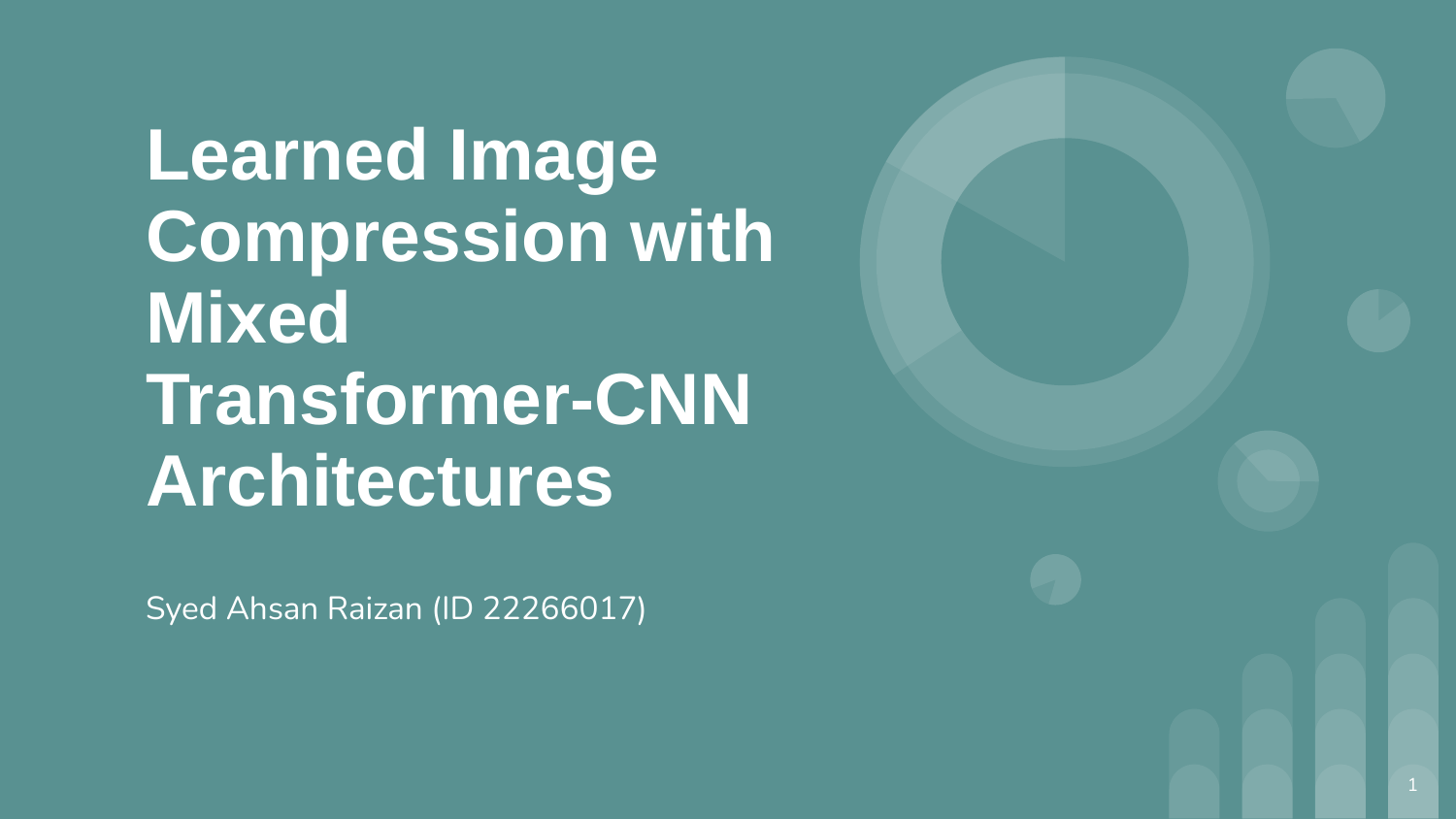

# Learned Image Compression with Mixed Transformer-CNN Architectures
Syed Ahsan Raizan (ID 22266017)
1